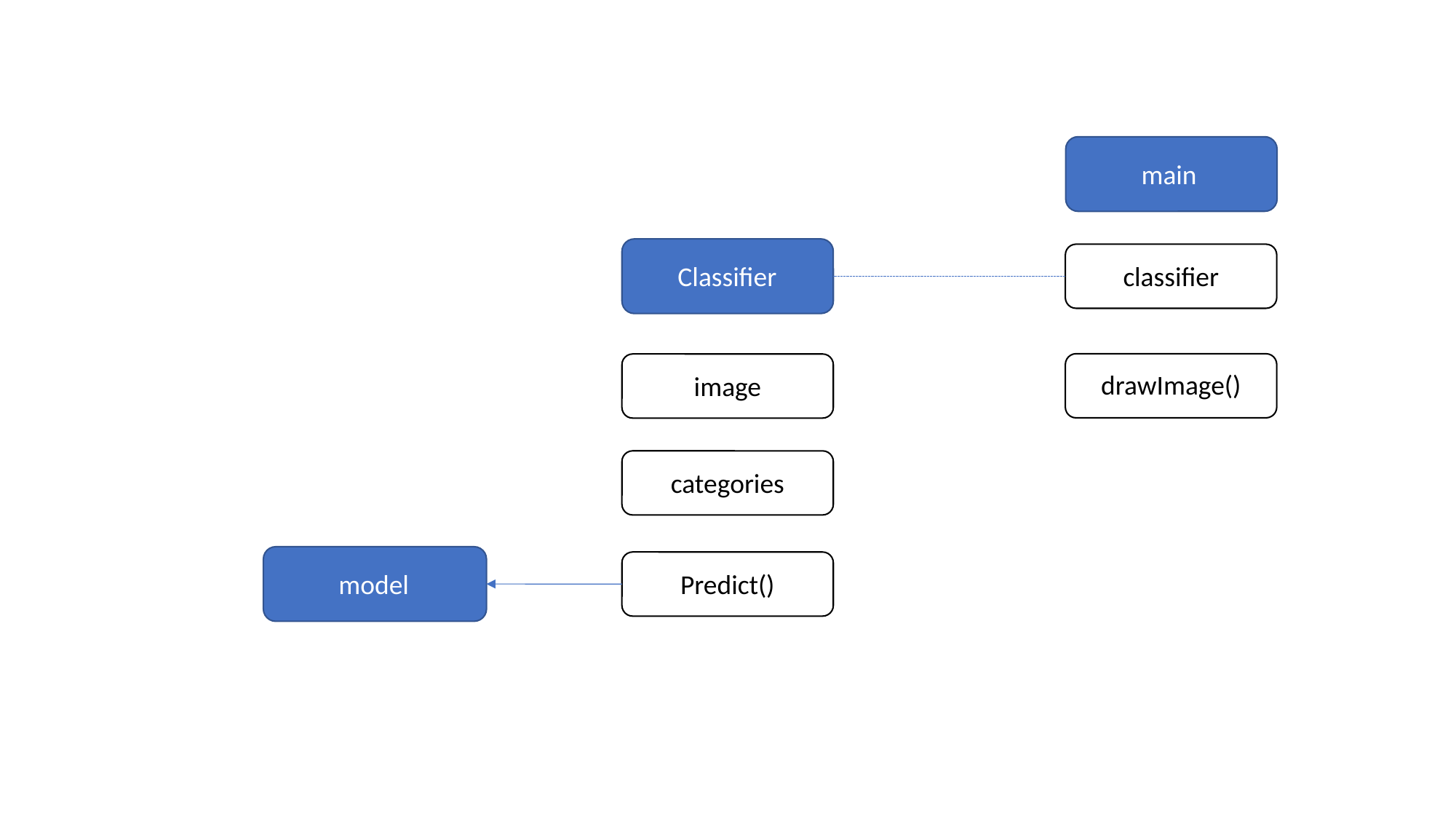

main

Classifier

classifier

drawImage()

image

categories

model

Predict()